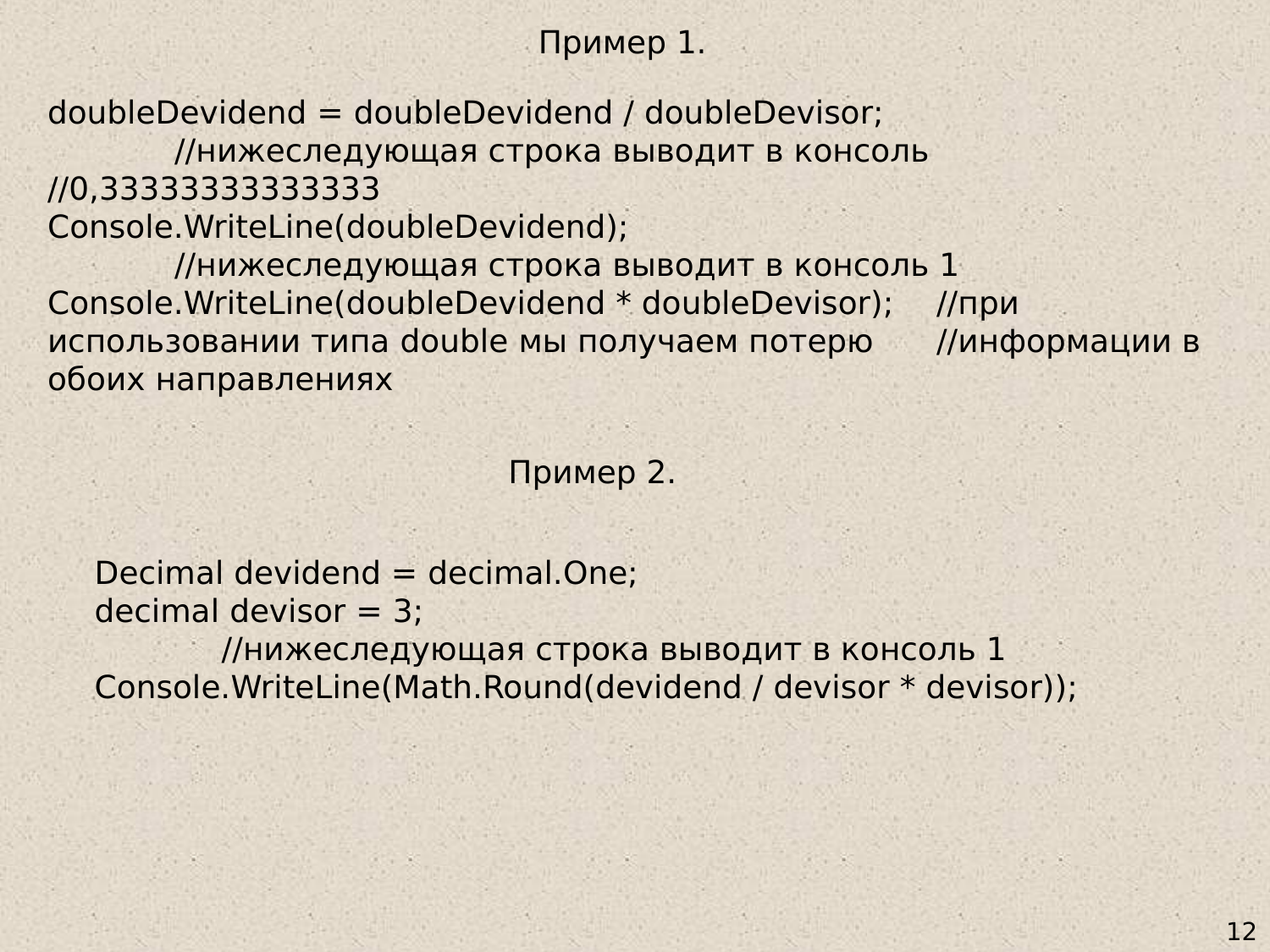

Пример 1.
doubleDevidend = doubleDevidend / doubleDevisor;
	//нижеследующая строка выводит в консоль 	//0,33333333333333
Console.WriteLine(doubleDevidend);
	//нижеследующая строка выводит в консоль 1
Console.WriteLine(doubleDevidend * doubleDevisor); 	//при 	использовании типа double мы получаем потерю 	//информации в обоих направлениях
Пример 2.
Decimal devidend = decimal.One;
decimal devisor = 3;
	//нижеследующая строка выводит в консоль 1
Console.WriteLine(Math.Round(devidend / devisor * devisor));
# 12